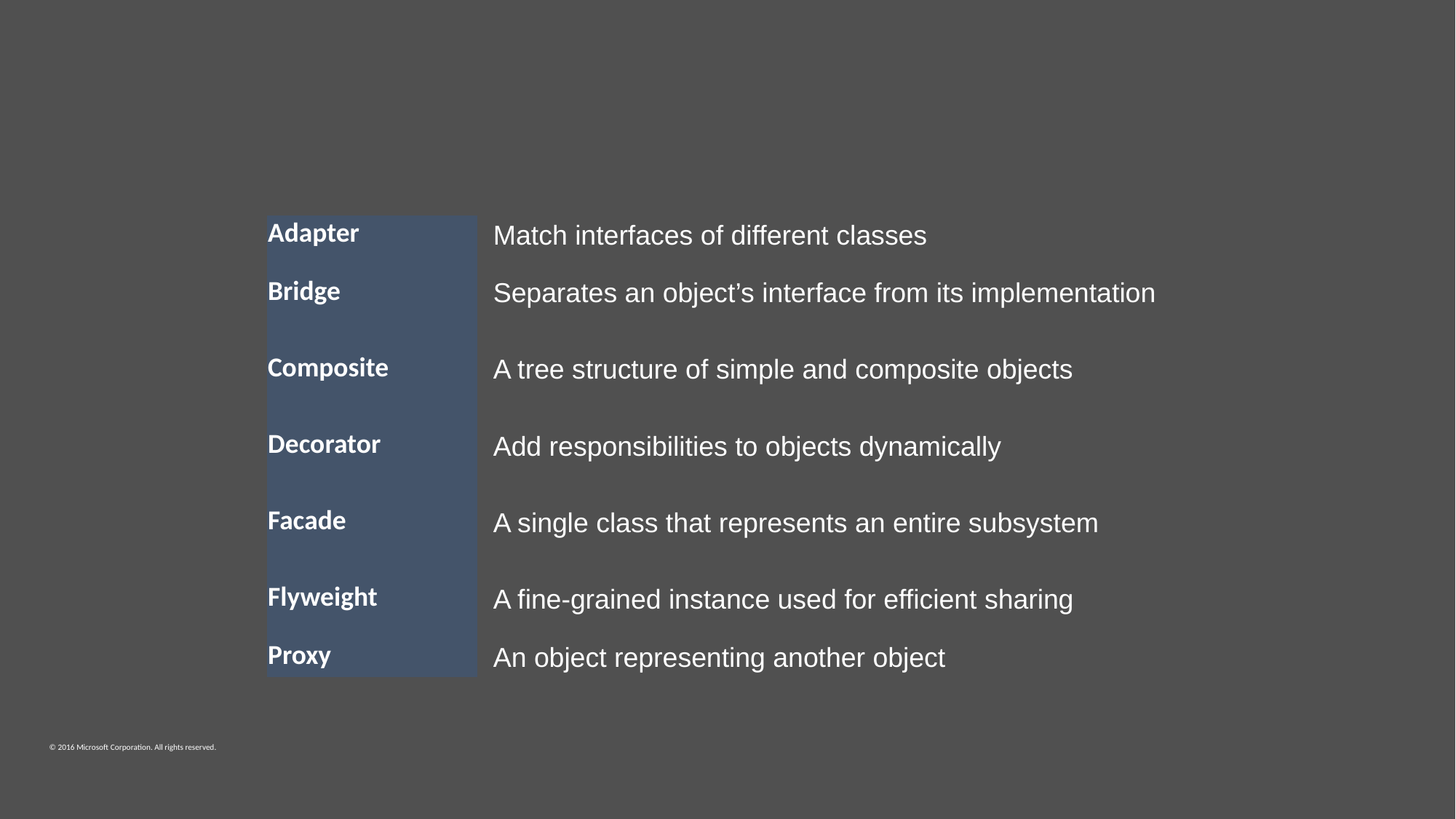

| Adapter | Match interfaces of different classes |
| --- | --- |
| Bridge | Separates an object’s interface from its implementation |
| Composite | A tree structure of simple and composite objects |
| Decorator | Add responsibilities to objects dynamically |
| Facade | A single class that represents an entire subsystem |
| Flyweight | A fine-grained instance used for efficient sharing |
| Proxy | An object representing another object |